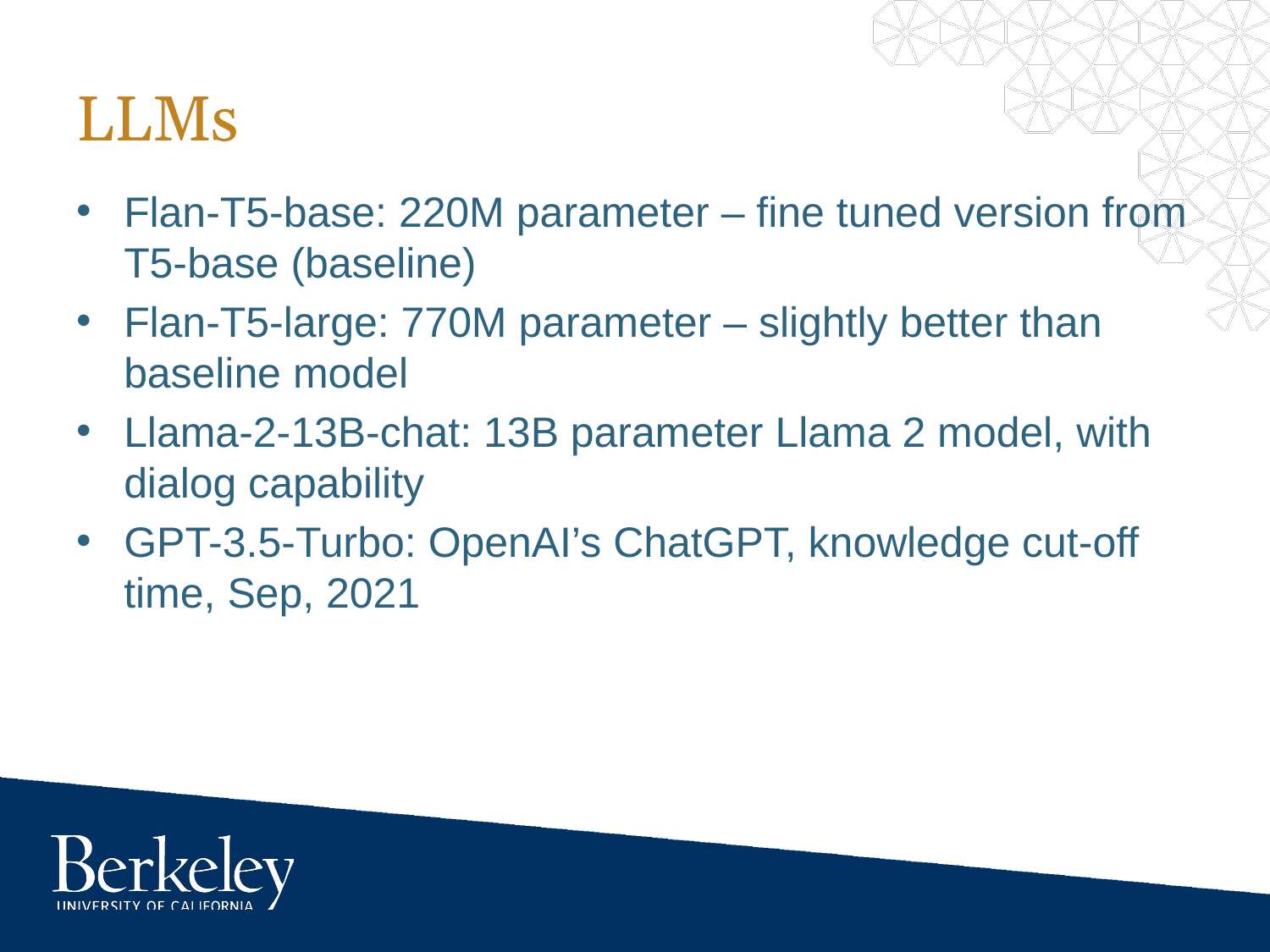

# LLMs
Flan-T5-base: 220M parameter – fine tuned version from T5-base (baseline)
Flan-T5-large: 770M parameter – slightly better than baseline model
Llama-2-13B-chat: 13B parameter Llama 2 model, with dialog capability
GPT-3.5-Turbo: OpenAI’s ChatGPT, knowledge cut-off time, Sep, 2021